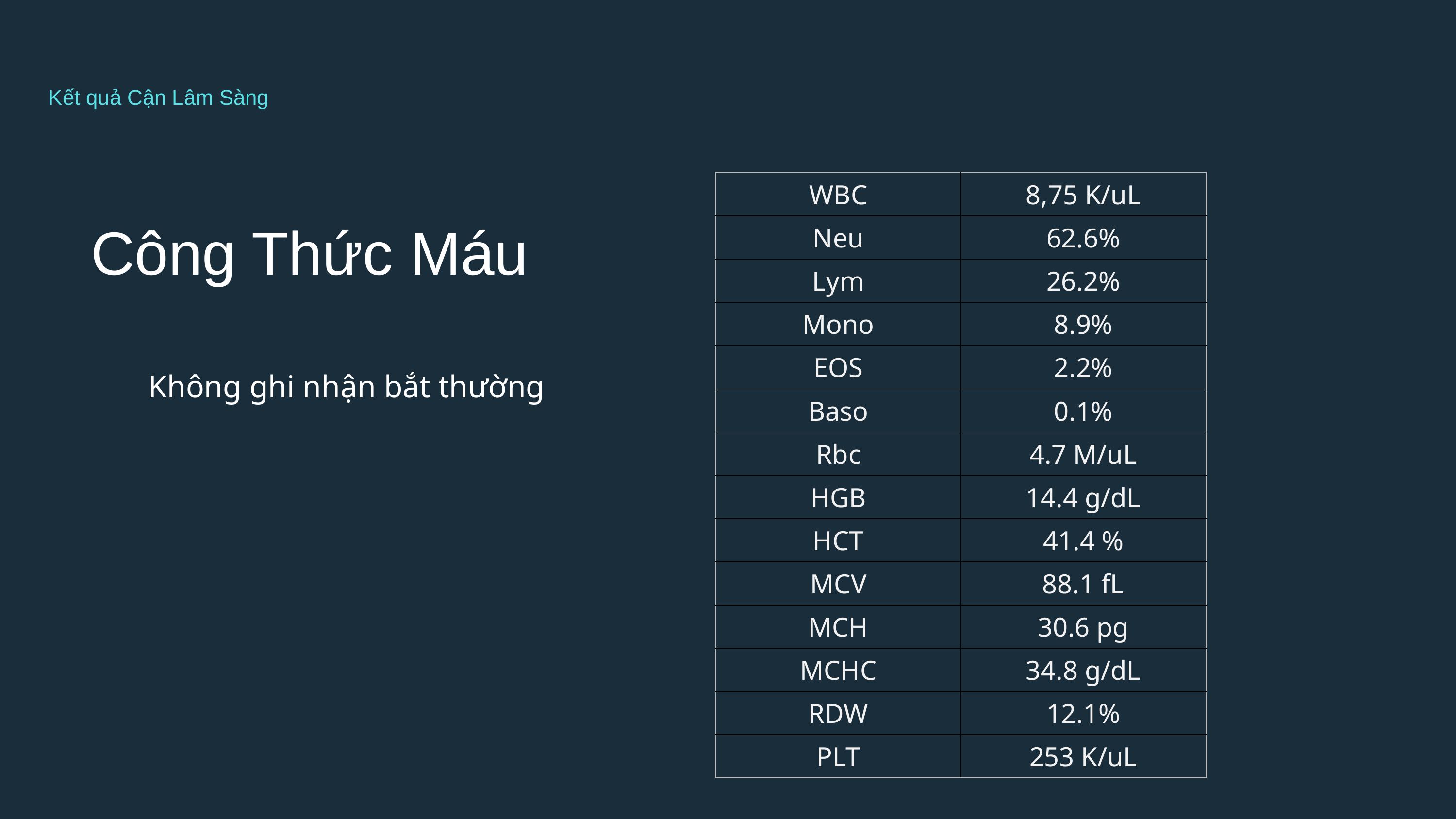

Kết quả Cận Lâm Sàng
| WBC | 8,75 K/uL |
| --- | --- |
| Neu | 62.6% |
| Lym | 26.2% |
| Mono | 8.9% |
| EOS | 2.2% |
| Baso | 0.1% |
| Rbc | 4.7 M/uL |
| HGB | 14.4 g/dL |
| HCT | 41.4 % |
| MCV | 88.1 fL |
| MCH | 30.6 pg |
| MCHC | 34.8 g/dL |
| RDW | 12.1% |
| PLT | 253 K/uL |
Công Thức Máu
Không ghi nhận bắt thường